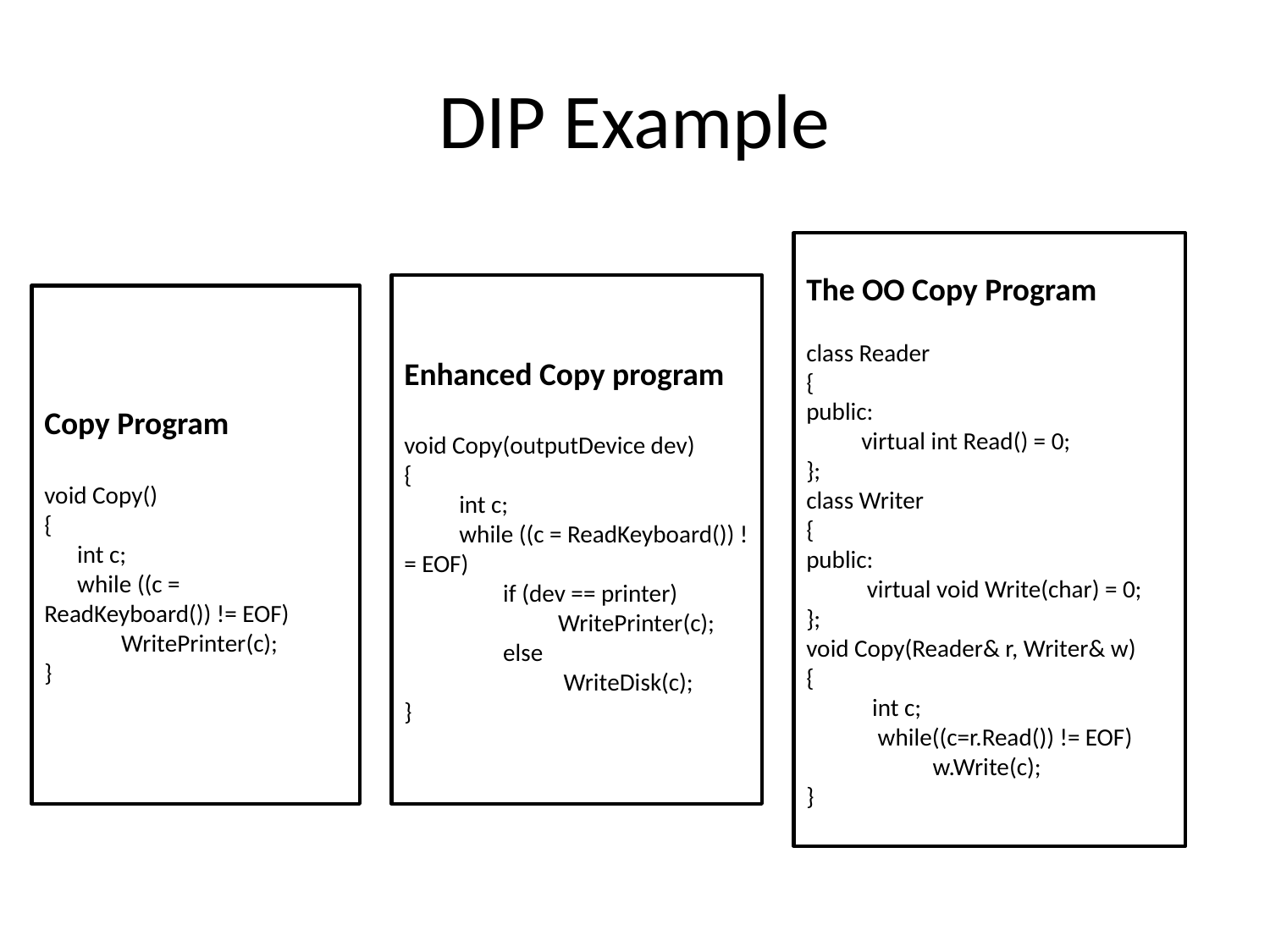

# DIP Example

The OO Copy Program

class Reader
{
public:
          virtual int Read() = 0;
};
class Writer
{
public:
           virtual void Write(char) = 0;
};
void Copy(Reader& r, Writer& w)
{
            int c;
             while((c=r.Read()) != EOF)
                       w.Write(c);
}
Enhanced Copy program

void Copy(outputDevice dev)
{
          int c;
          while ((c = ReadKeyboard()) != EOF)
                  if (dev == printer)
                            WritePrinter(c);
                  else
                             WriteDisk(c);
}
Copy Program

void Copy()
{
      int c;
      while ((c = ReadKeyboard()) != EOF)
              WritePrinter(c);
}